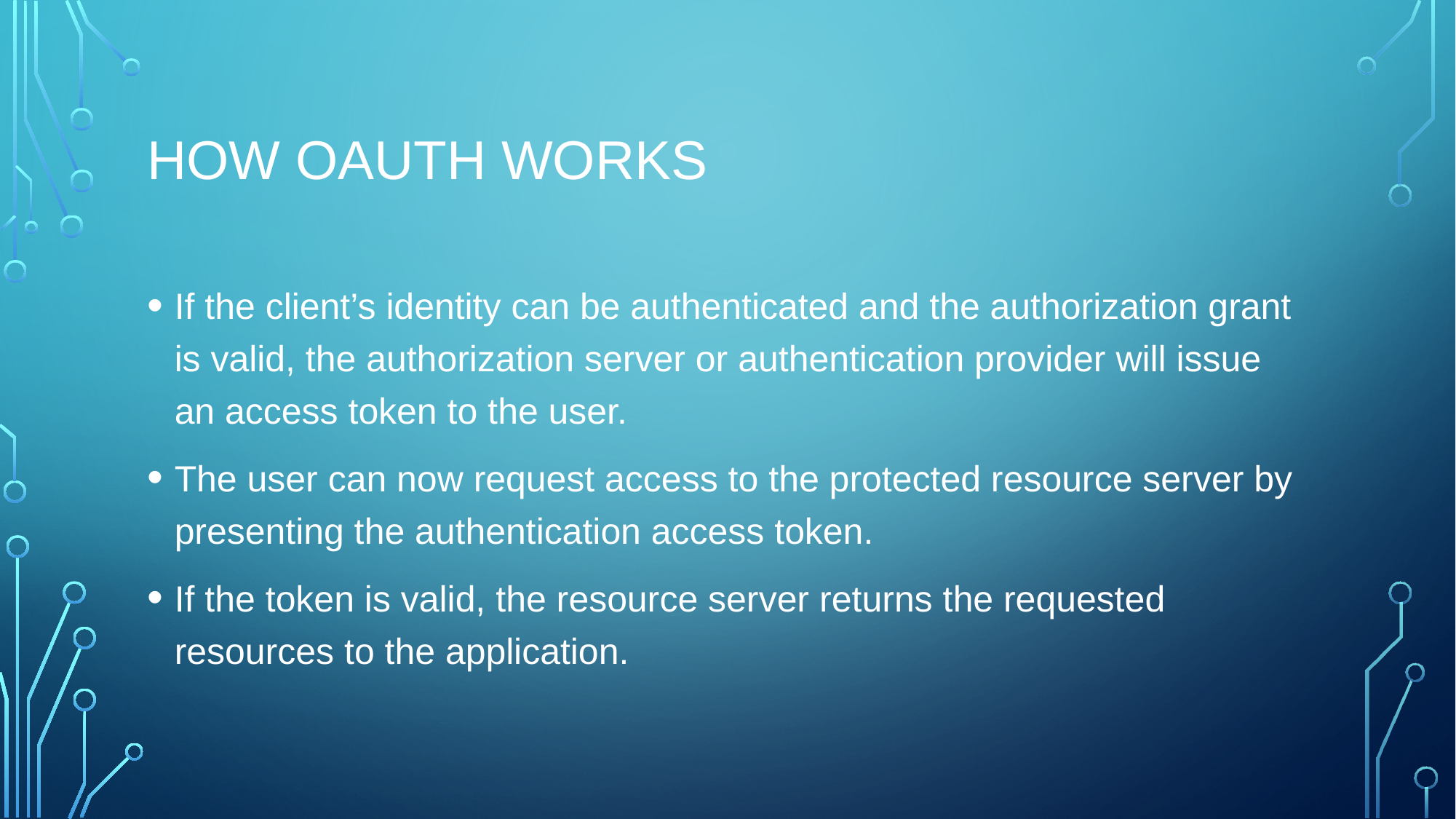

# How OAUTH works
If the client’s identity can be authenticated and the authorization grant is valid, the authorization server or authentication provider will issue an access token to the user.
The user can now request access to the protected resource server by presenting the authentication access token.
If the token is valid, the resource server returns the requested resources to the application.